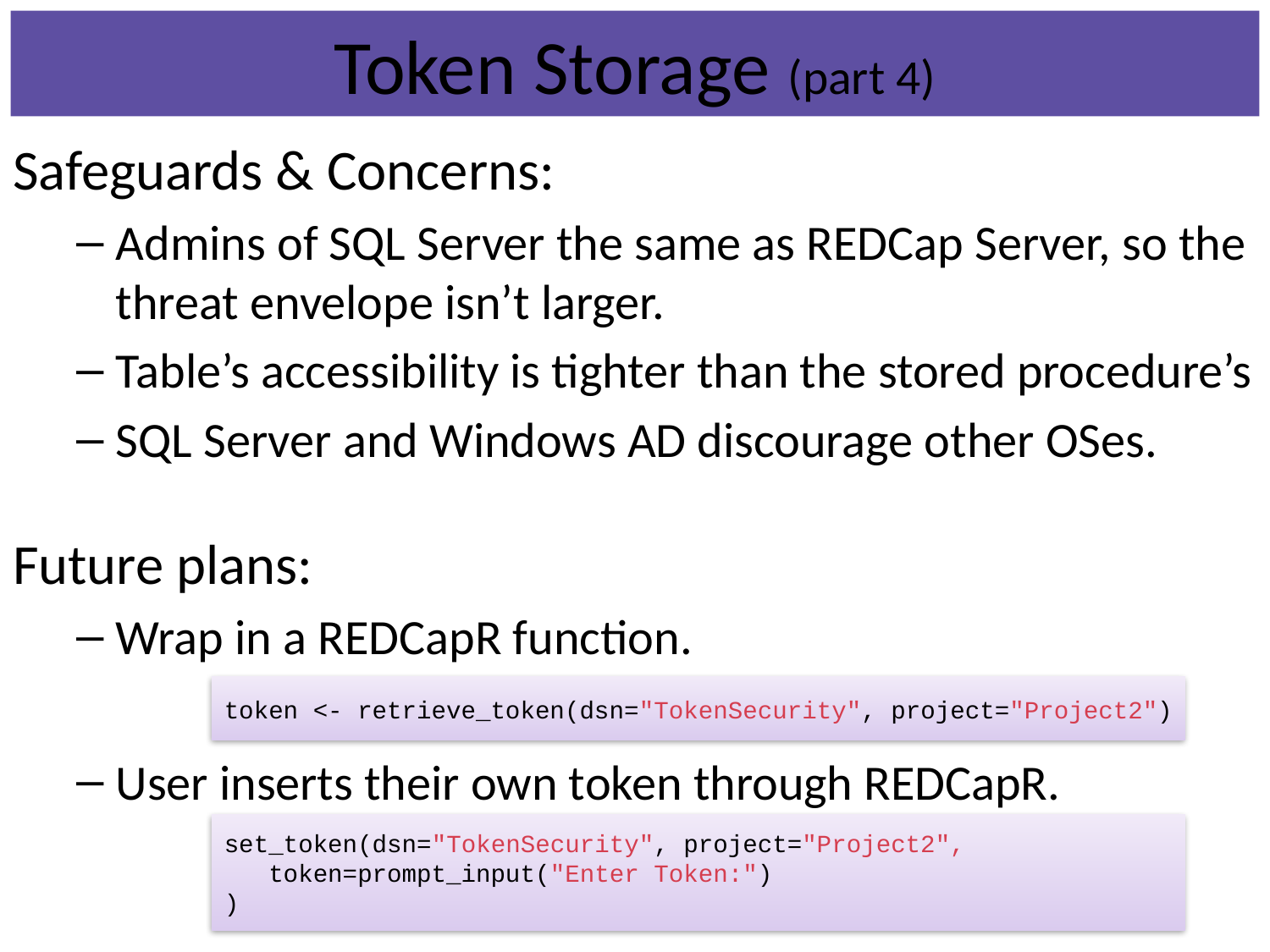

# Token Storage (part 4)
Safeguards & Concerns:
Admins of SQL Server the same as REDCap Server, so the threat envelope isn’t larger.
Table’s accessibility is tighter than the stored procedure’s
SQL Server and Windows AD discourage other OSes.

Future plans:
Wrap in a REDCapR function.

User inserts their own token through REDCapR.
token <- retrieve_token(dsn="TokenSecurity", project="Project2")
set_token(dsn="TokenSecurity", project="Project2",
   token=prompt_input("Enter Token:")
)